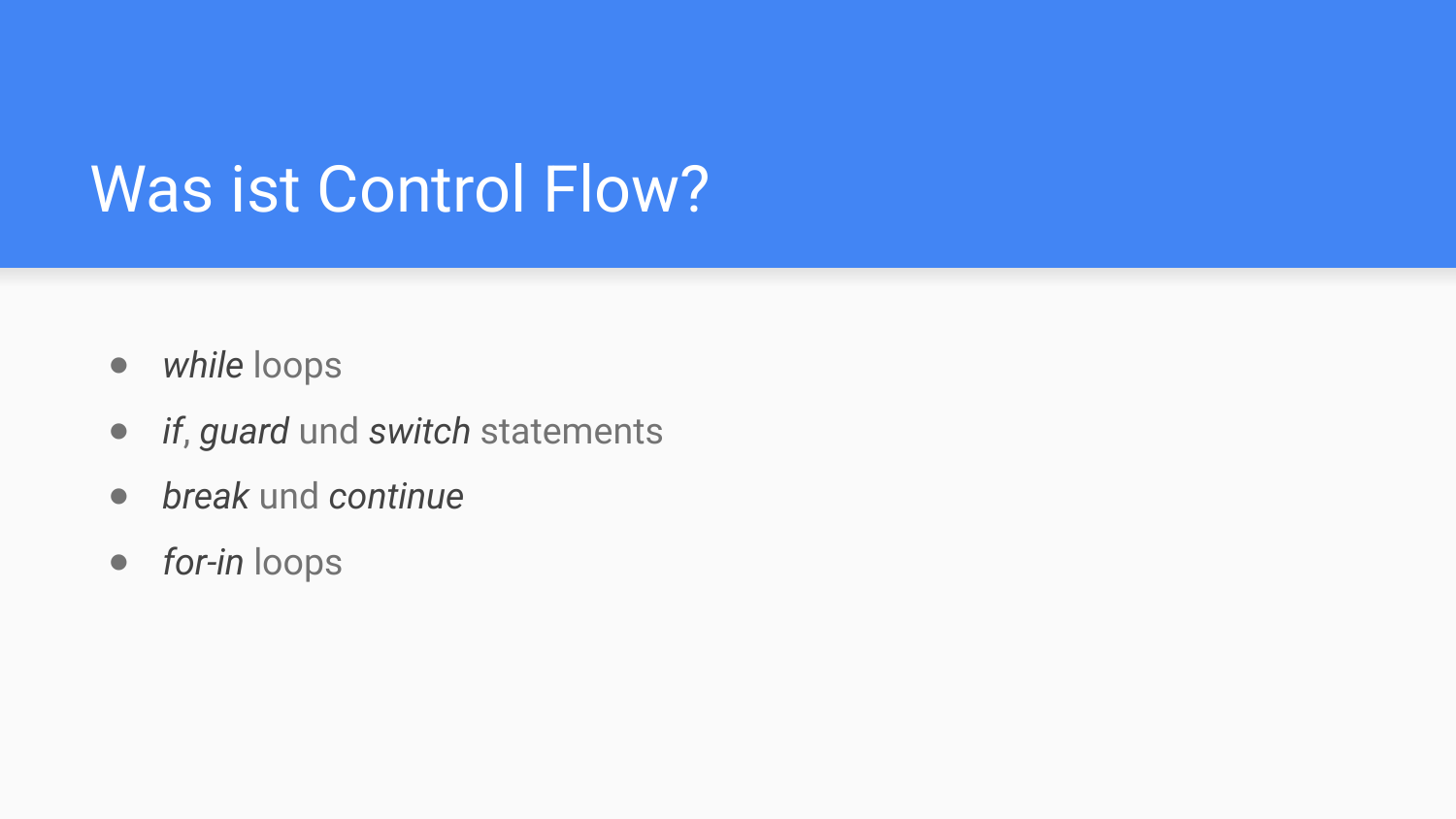

# Was ist Control Flow?
while loops
if, guard und switch statements
break und continue
for-in loops